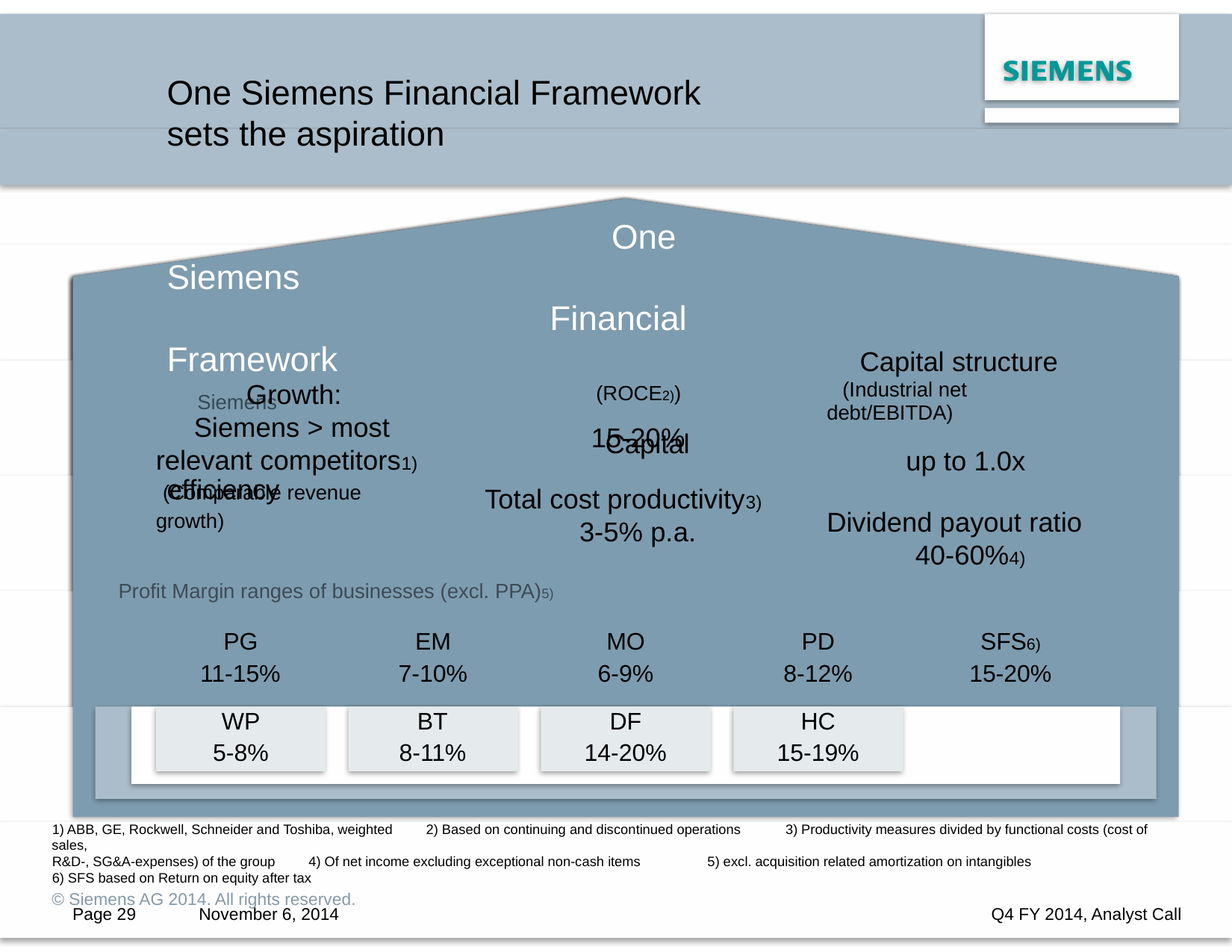

One Siemens Financial Framework
sets the aspiration

One Siemens
Financial Framework
Siemens
Capital efficiency

Capital structure

Growth:
Siemens > most
relevant competitors1)
(Comparable revenue growth)
(Industrial net debt/EBITDA)

up to 1.0x

Dividend payout ratio
40-60%4)
(ROCE2))

15-20%

Total cost productivity3)
3-5% p.a.

Profit Margin ranges of businesses (excl. PPA)5)

PG
11-15%

WP
5-8%
EM
7-10%

BT
8-11%
MO
6-9%

DF
14-20%
PD
8-12%

HC
15-19%
SFS6)
15-20%

1) ABB, GE, Rockwell, Schneider and Toshiba, weighted         2) Based on continuing and discontinued operations            3) Productivity measures divided by functional costs (cost of sales,
R&D-, SG&A-expenses) of the group         4) Of net income excluding exceptional non-cash items                  5) excl. acquisition related amortization on intangibles
6) SFS based on Return on equity after tax
© Siemens AG 2014. All rights reserved.
Page 29
November 6, 2014
Q4 FY 2014, Analyst Call